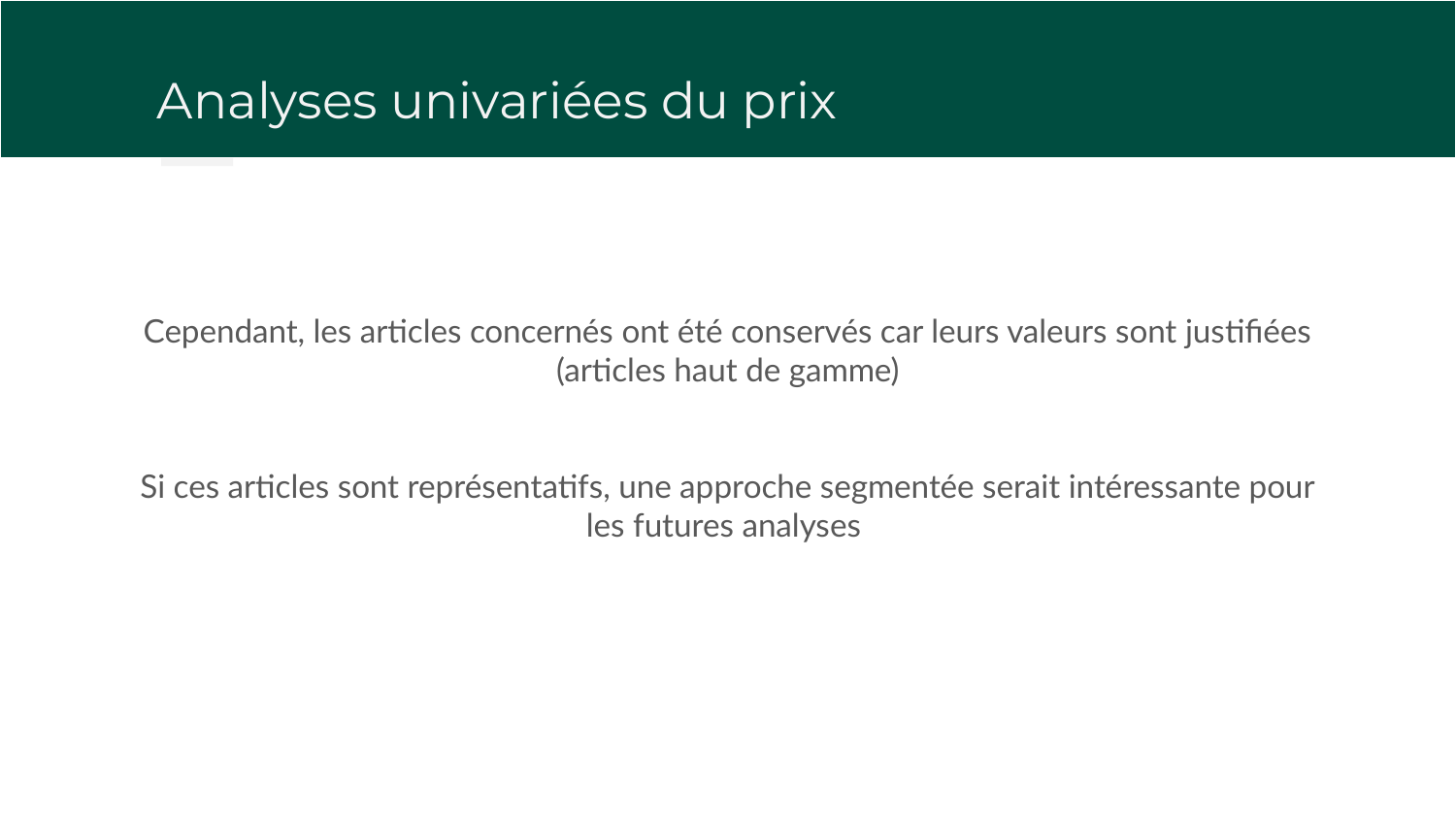

Analyses univariées du prix

Cependant, les articles concernés ont été conservés car leurs valeurs sont justifiées (articles haut de gamme)

Si ces articles sont représentatifs, une approche segmentée serait intéressante pour les futures analyses